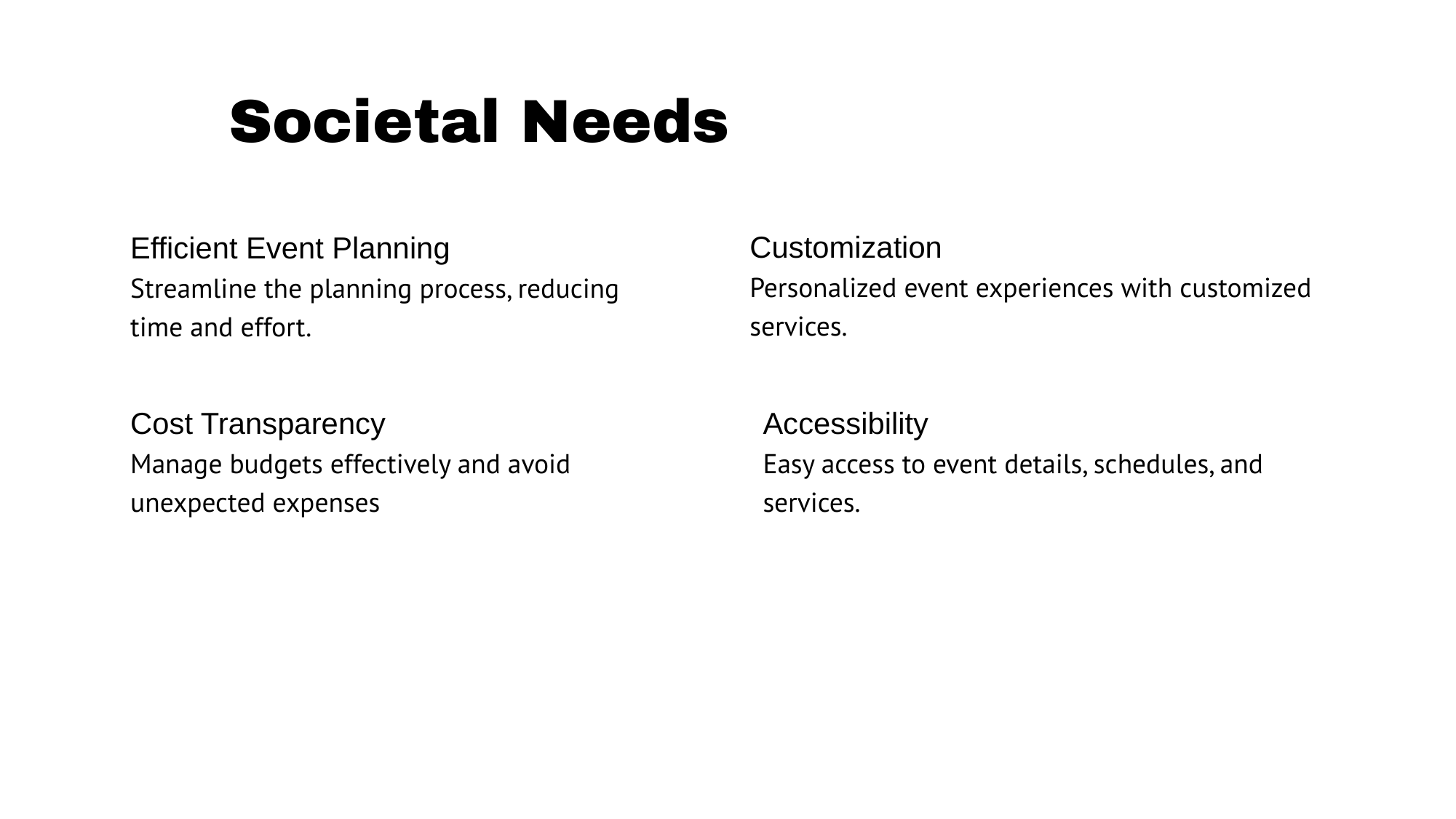

Societal Needs
Customization
Personalized event experiences with customized services.
Efficient Event Planning
Streamline the planning process, reducing time and effort.
Cost Transparency
Manage budgets effectively and avoid unexpected expenses

Accessibility
Easy access to event details, schedules, and services.